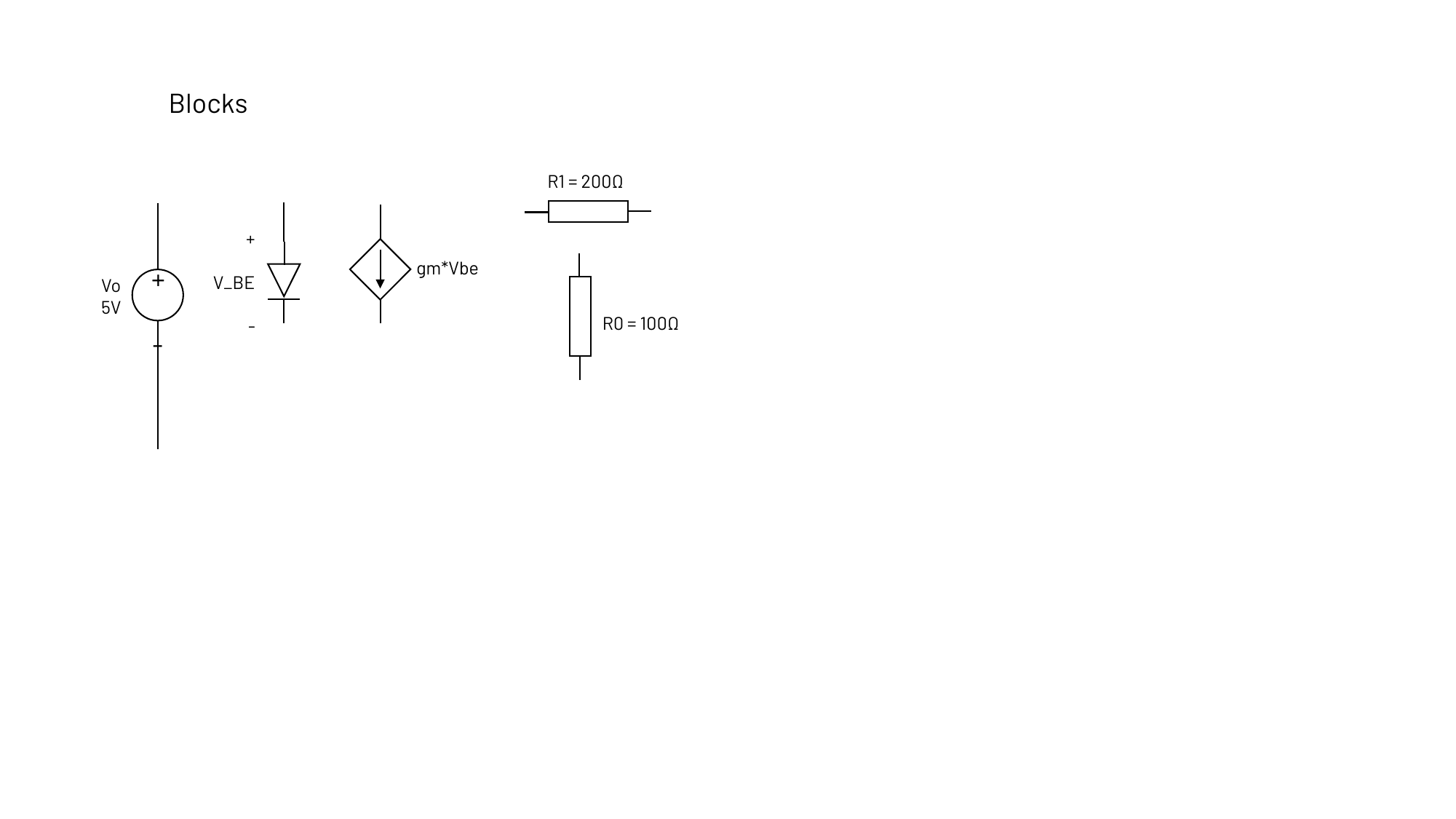

Blocks
R1 = 200Ω

+
V_BE
-

R0 = 100Ω

gm*Vbe
+
-

Vo
5V